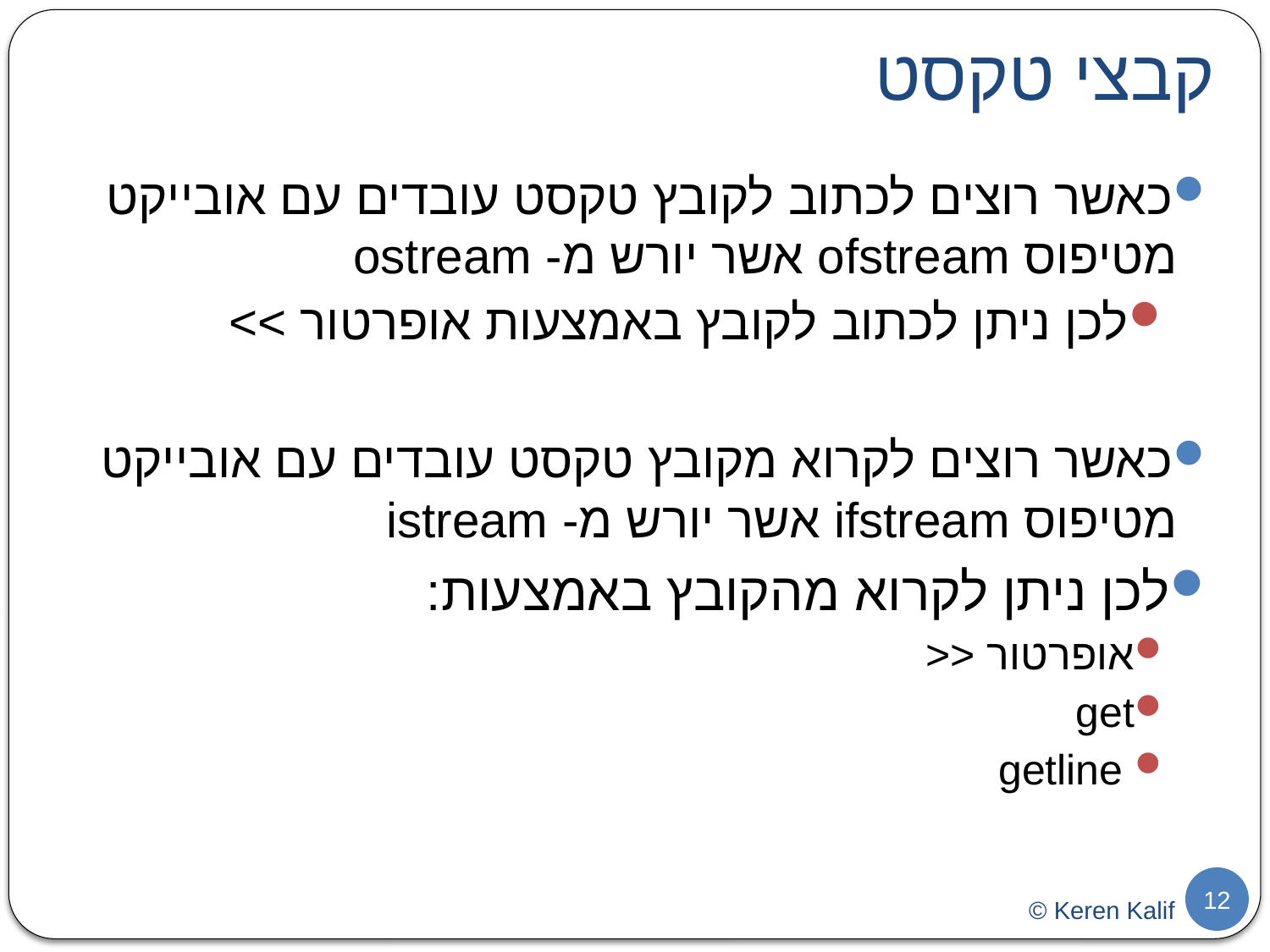

# קבצי טקסט
כאשר רוצים לכתוב לקובץ טקסט עובדים עם אובייקט מטיפוס ofstream אשר יורש מ- ostream
לכן ניתן לכתוב לקובץ באמצעות אופרטור >>

כאשר רוצים לקרוא מקובץ טקסט עובדים עם אובייקט מטיפוס ifstream אשר יורש מ- istream
לכן ניתן לקרוא מהקובץ באמצעות:
אופרטור <<
get
 getline

12
© Keren Kalif